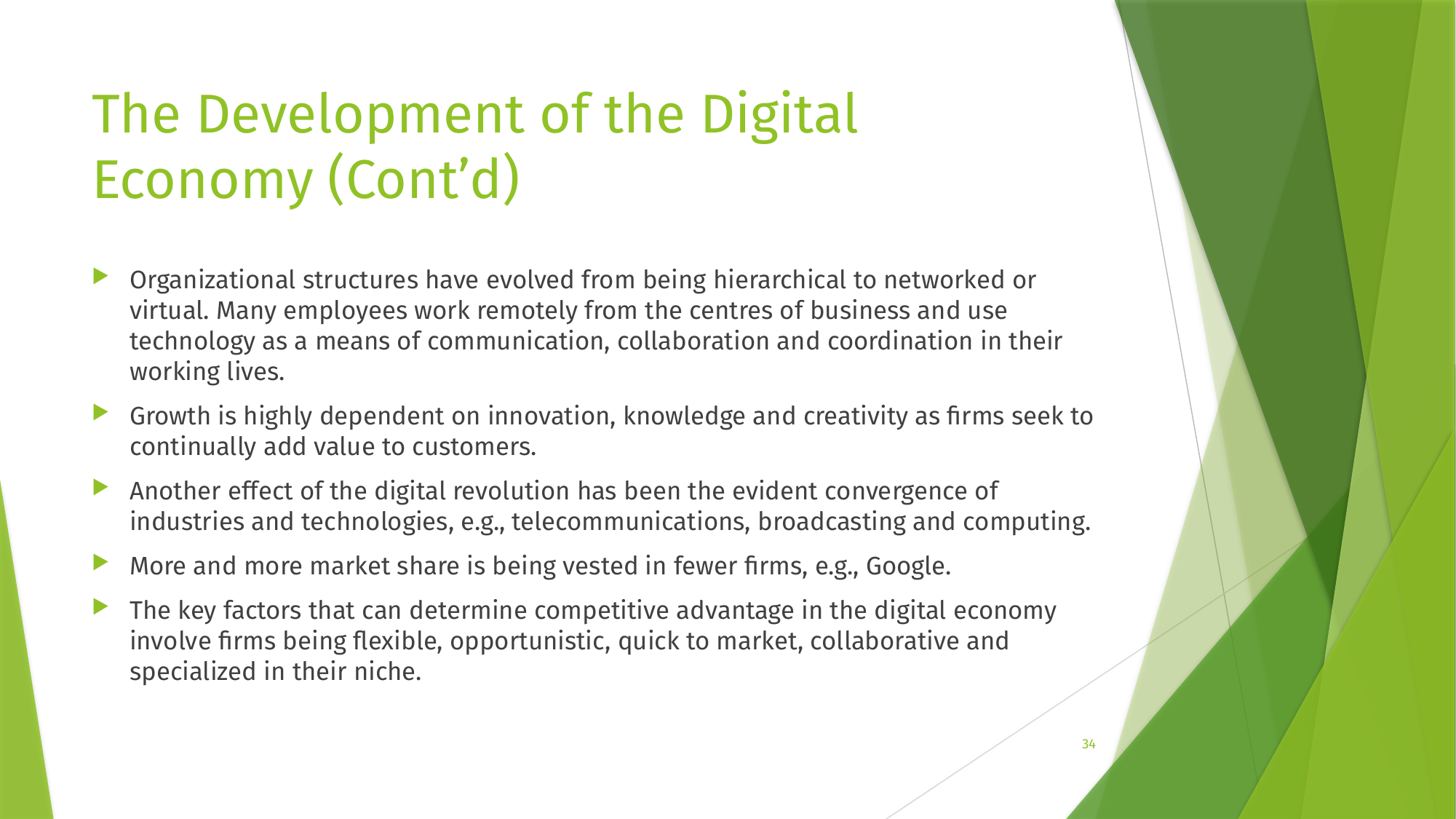

# The Development of the Digital Economy (Cont’d)
Organizational structures have evolved from being hierarchical to networked or virtual. Many employees work remotely from the centres of business and use technology as a means of communication, collaboration and coordination in their working lives.
Growth is highly dependent on innovation, knowledge and creativity as firms seek to continually add value to customers.
Another effect of the digital revolution has been the evident convergence of industries and technologies, e.g., telecommunications, broadcasting and computing.
More and more market share is being vested in fewer firms, e.g., Google.
The key factors that can determine competitive advantage in the digital economy involve firms being flexible, opportunistic, quick to market, collaborative and specialized in their niche.
34